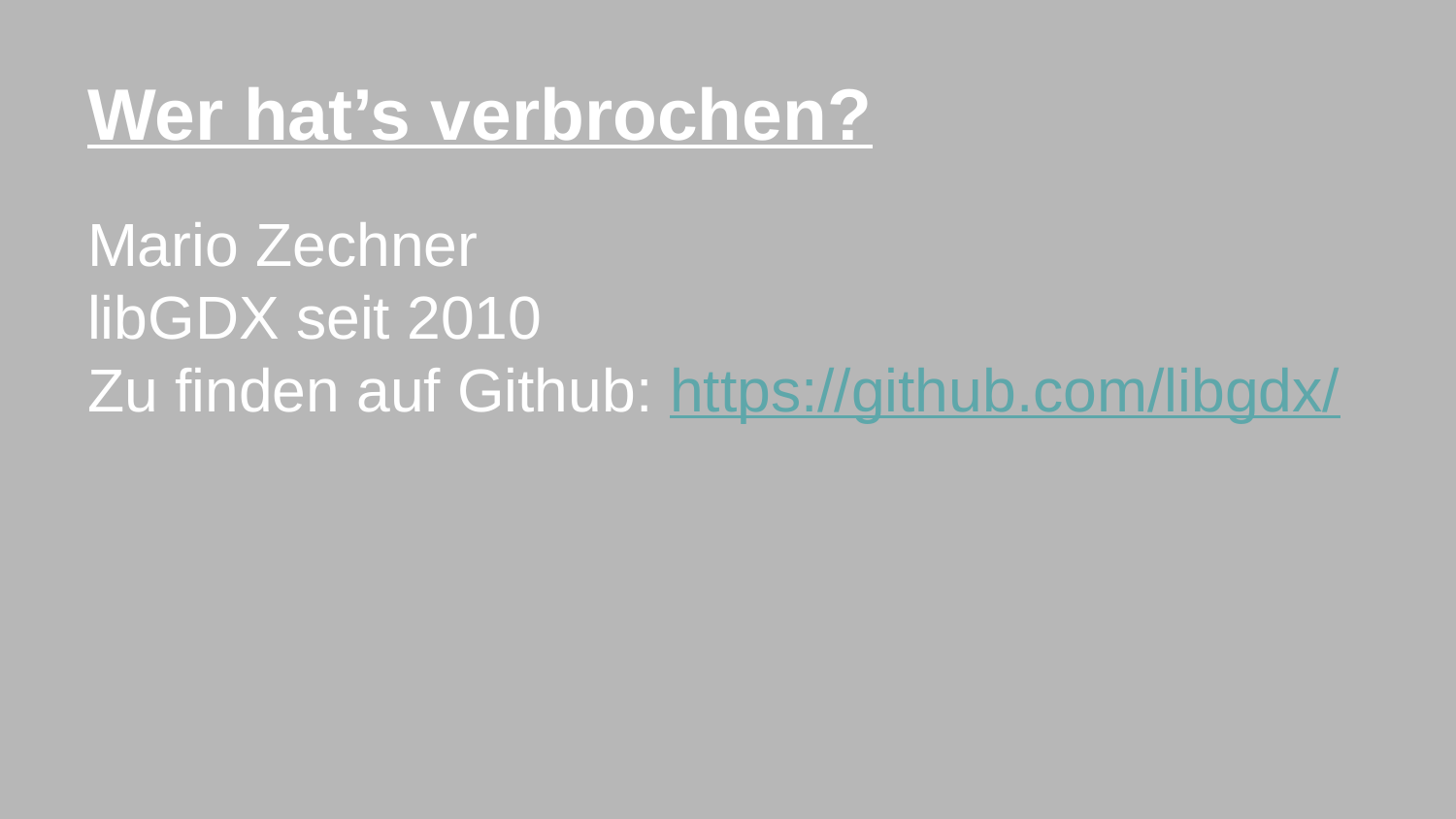

# Wer hat’s verbrochen?
Mario Zechner
libGDX seit 2010
Zu finden auf Github: https://github.com/libgdx/